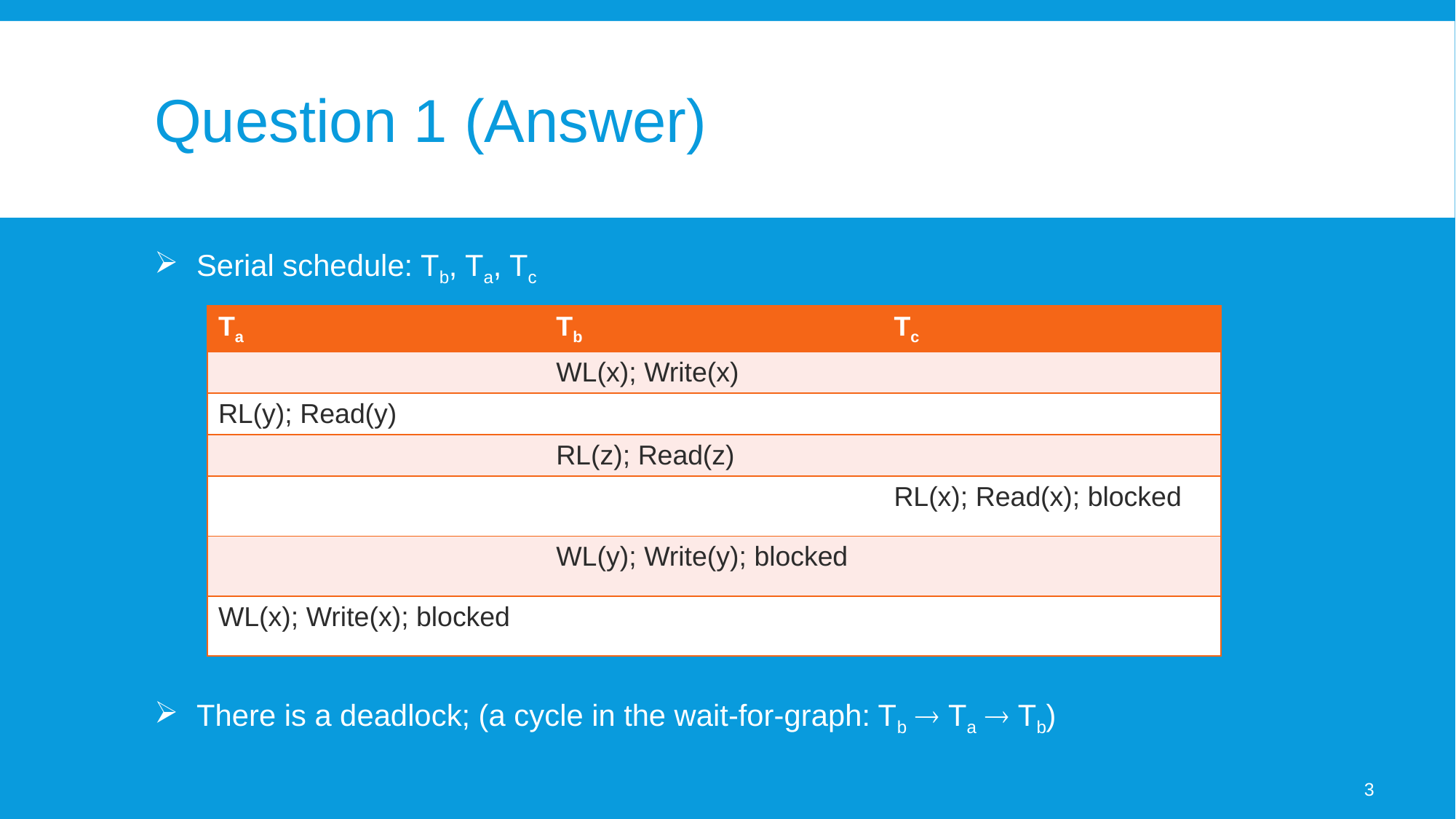

# Question 1 (Answer)
Serial schedule: Tb, Ta, Tc

There is a deadlock; (a cycle in the wait-for-graph: Tb → Ta → Tb)

| Ta | Tb | Tc |
| --- | --- | --- |
|  | WL(x); Write(x) |  |
| RL(y); Read(y) |  |  |
|  | RL(z); Read(z) |  |
|  |  | RL(x); Read(x); blocked |
|  | WL(y); Write(y); blocked |  |
| WL(x); Write(x); blocked |  |  |
3